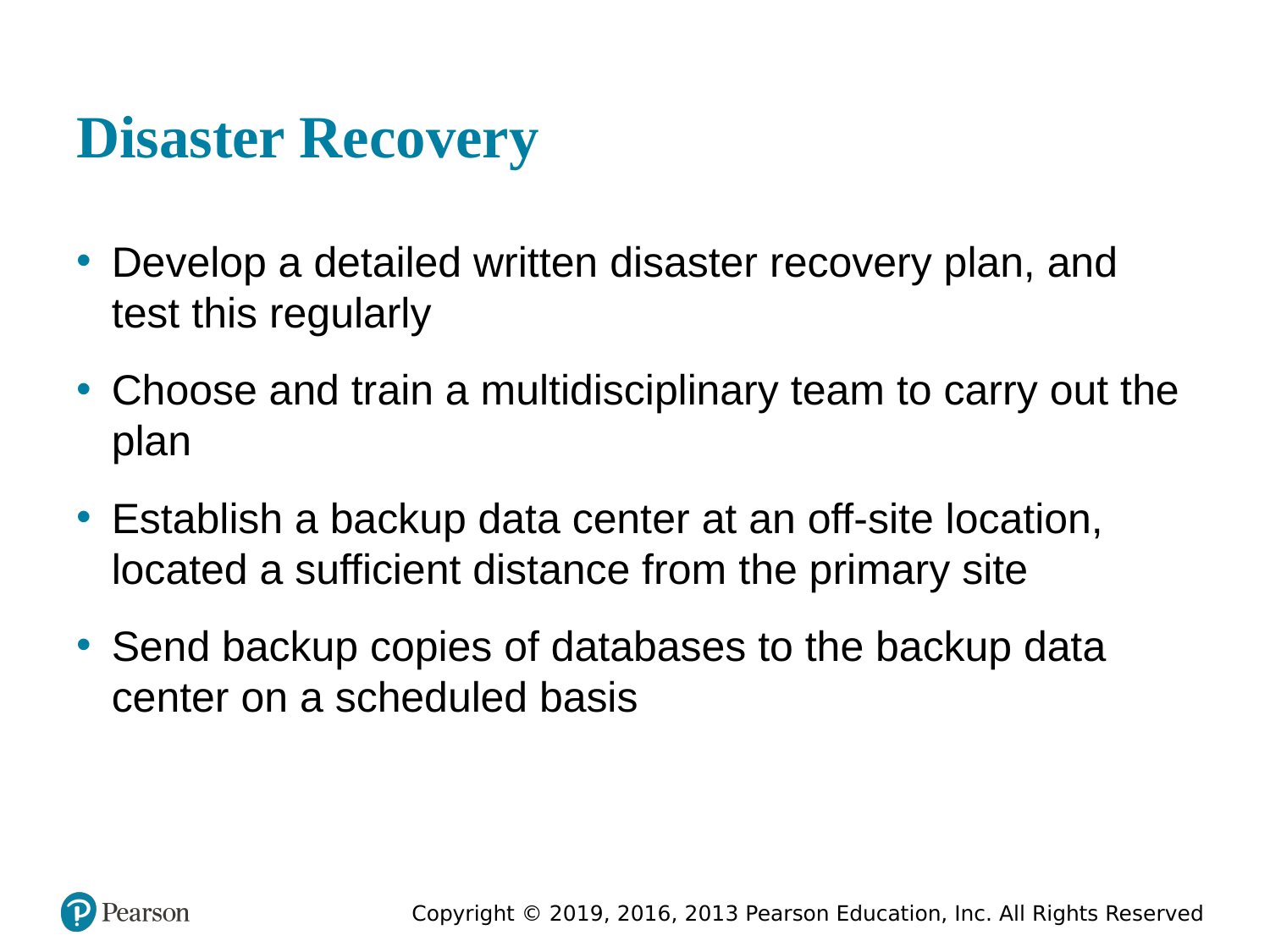

# Disaster Recovery
Develop a detailed written disaster recovery plan, and test this regularly
Choose and train a multidisciplinary team to carry out the plan
Establish a backup data center at an off-site location, located a sufficient distance from the primary site
Send backup copies of databases to the backup data center on a scheduled basis